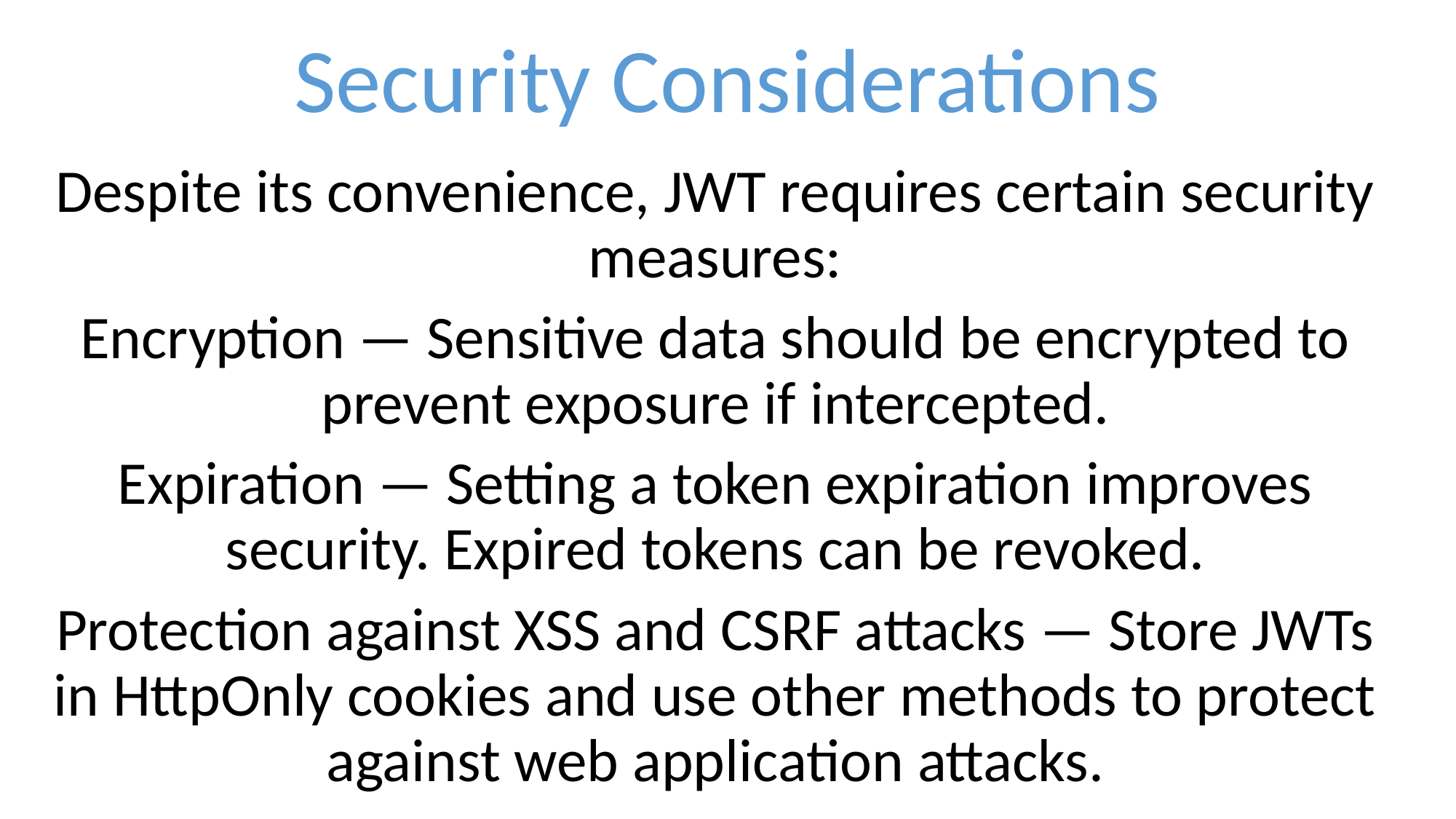

# Security Considerations
Despite its convenience, JWT requires certain security measures:
Encryption — Sensitive data should be encrypted to prevent exposure if intercepted.
Expiration — Setting a token expiration improves security. Expired tokens can be revoked.
Protection against XSS and CSRF attacks — Store JWTs in HttpOnly cookies and use other methods to protect against web application attacks.